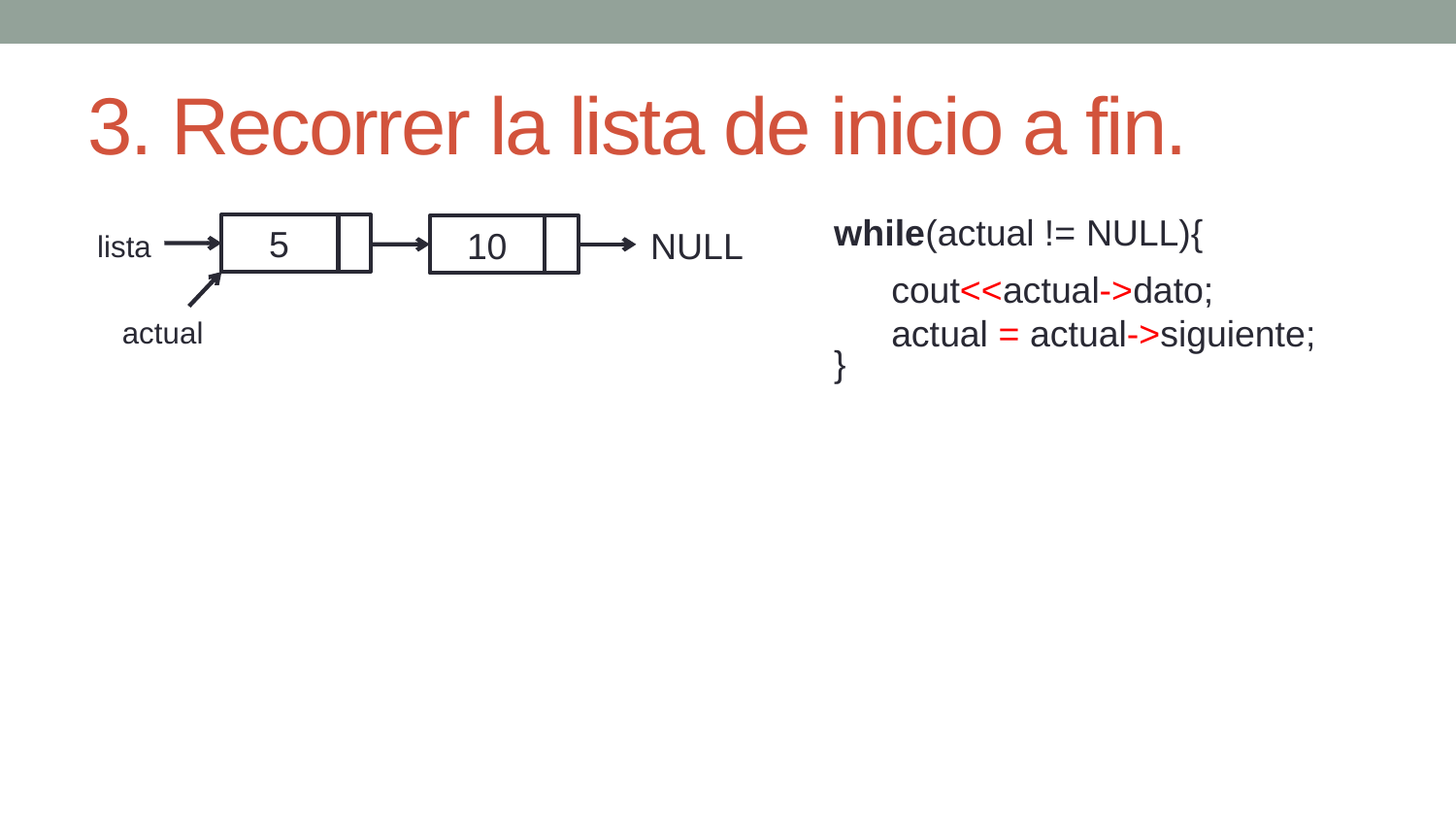

# 3. Recorrer la lista de inicio a fin.
while(actual != NULL){

}

5

10
NULL
lista
cout<<actual->dato;
actual = actual->siguiente;
actual